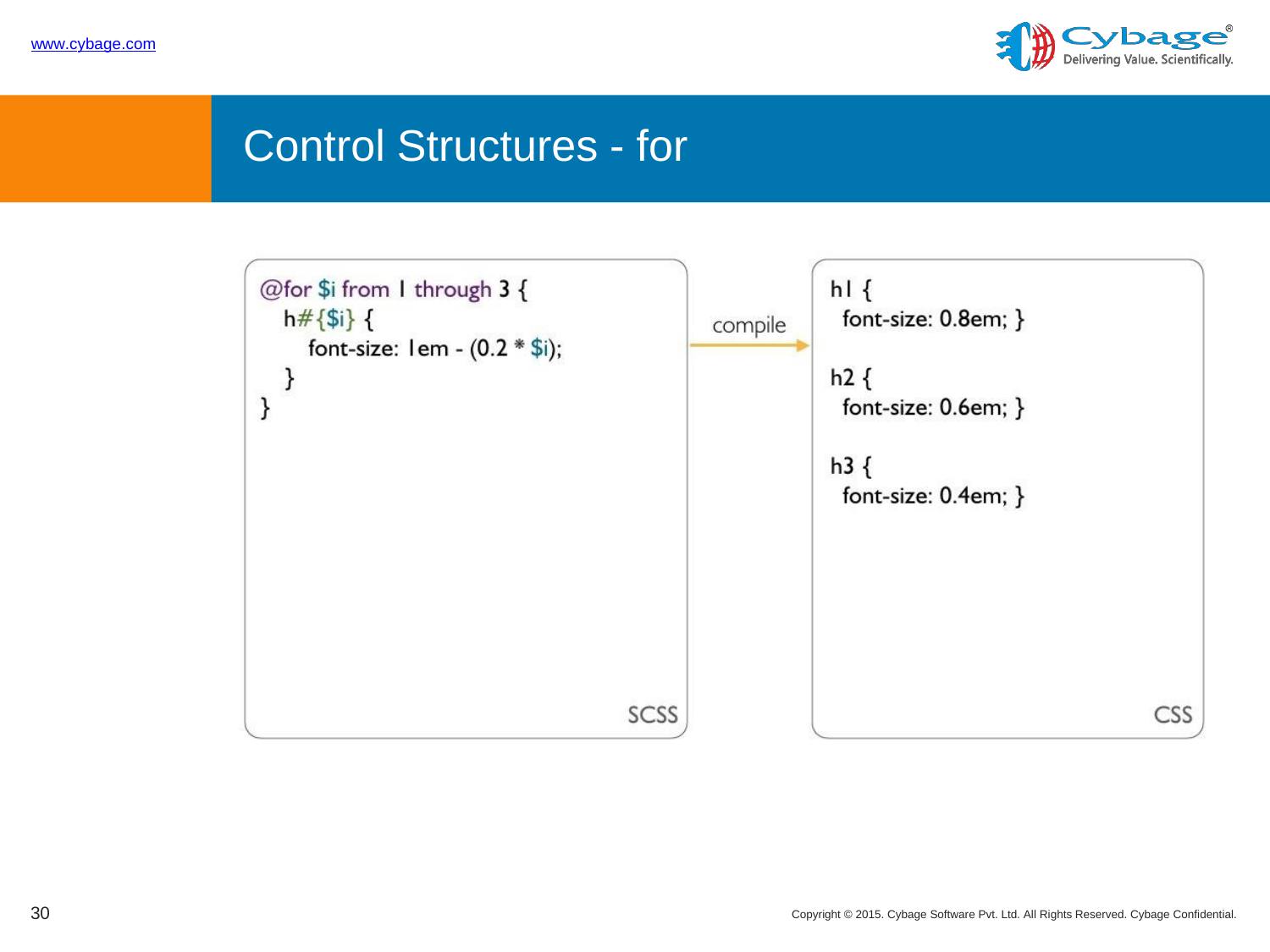

www.cybage.com

Control
Structures
-
for

30
Copyright © 2015. Cybage Software Pvt. Ltd. All Rights Reserved. Cybage Confidential.